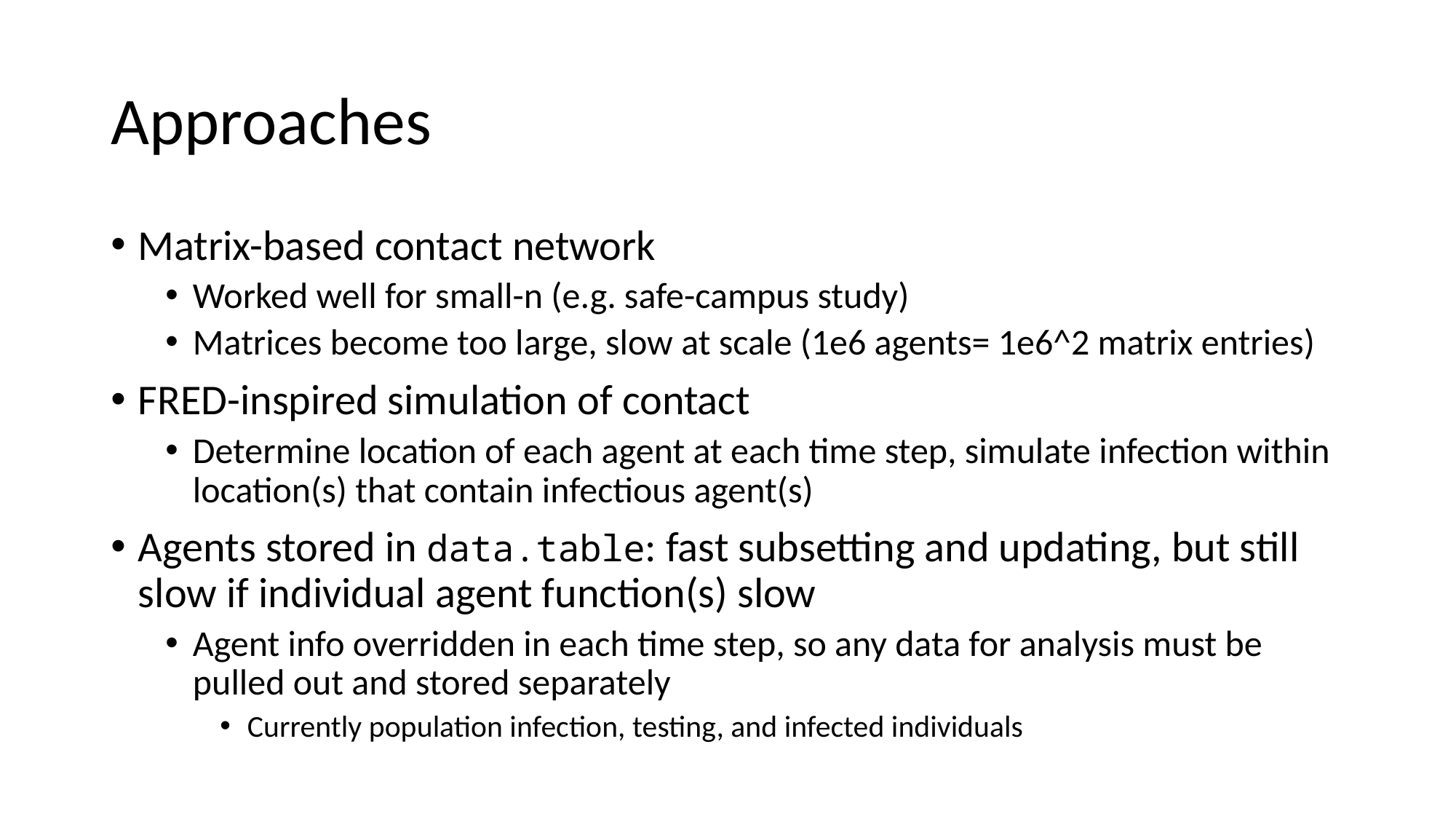

# Approaches
Matrix-based contact network
Worked well for small-n (e.g. safe-campus study)
Matrices become too large, slow at scale (1e6 agents= 1e6^2 matrix entries)
FRED-inspired simulation of contact
Determine location of each agent at each time step, simulate infection within location(s) that contain infectious agent(s)
Agents stored in data.table: fast subsetting and updating, but still slow if individual agent function(s) slow
Agent info overridden in each time step, so any data for analysis must be pulled out and stored separately
Currently population infection, testing, and infected individuals